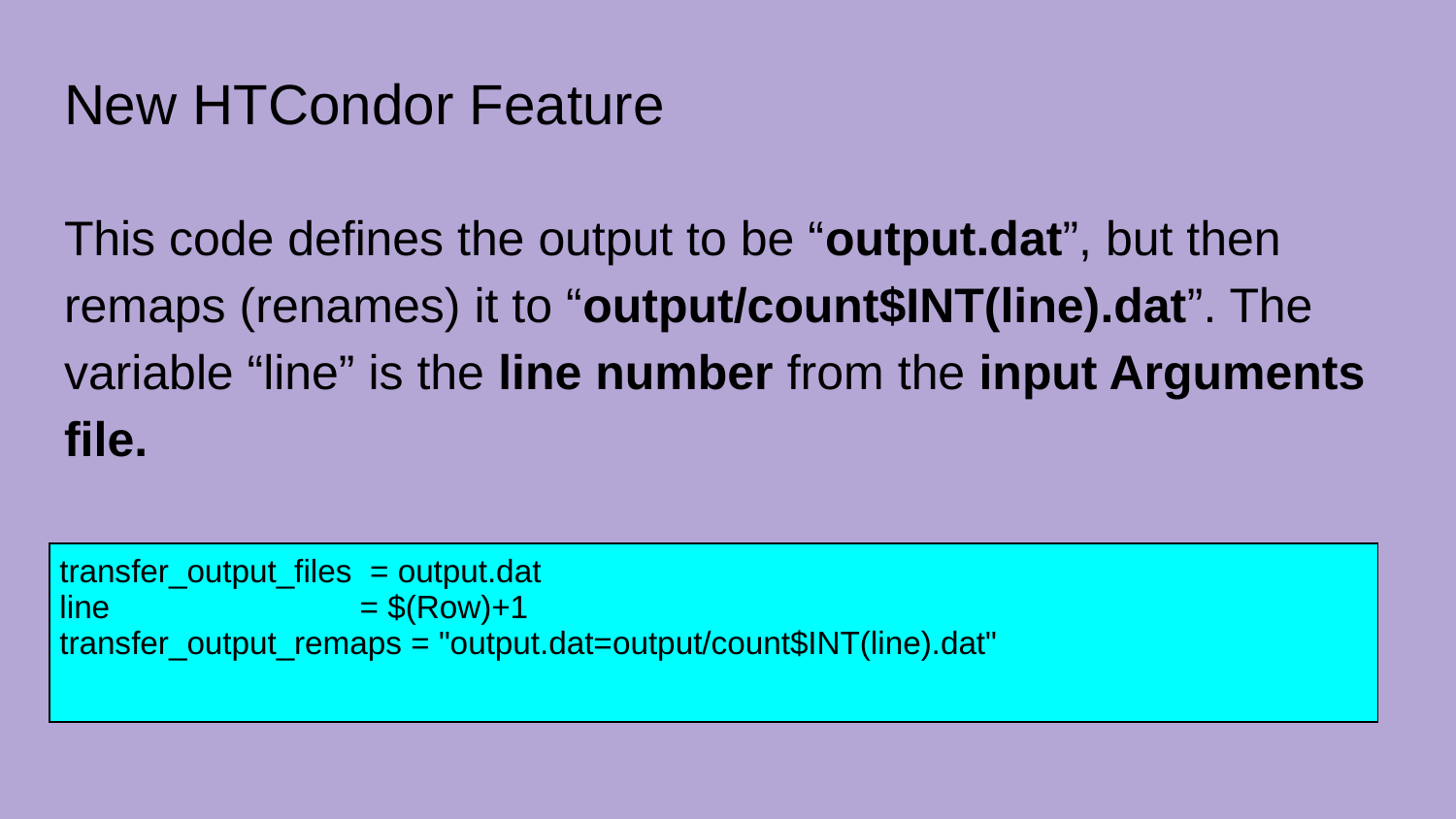

# New HTCondor Feature
This code defines the output to be “output.dat”, but then remaps (renames) it to “output/count$INT(line).dat”. The variable “line” is the line number from the input Arguments file.

| transfer\_output\_files = output.dat line = $(Row)+1 transfer\_output\_remaps = "output.dat=output/count$INT(line).dat" |
| --- |